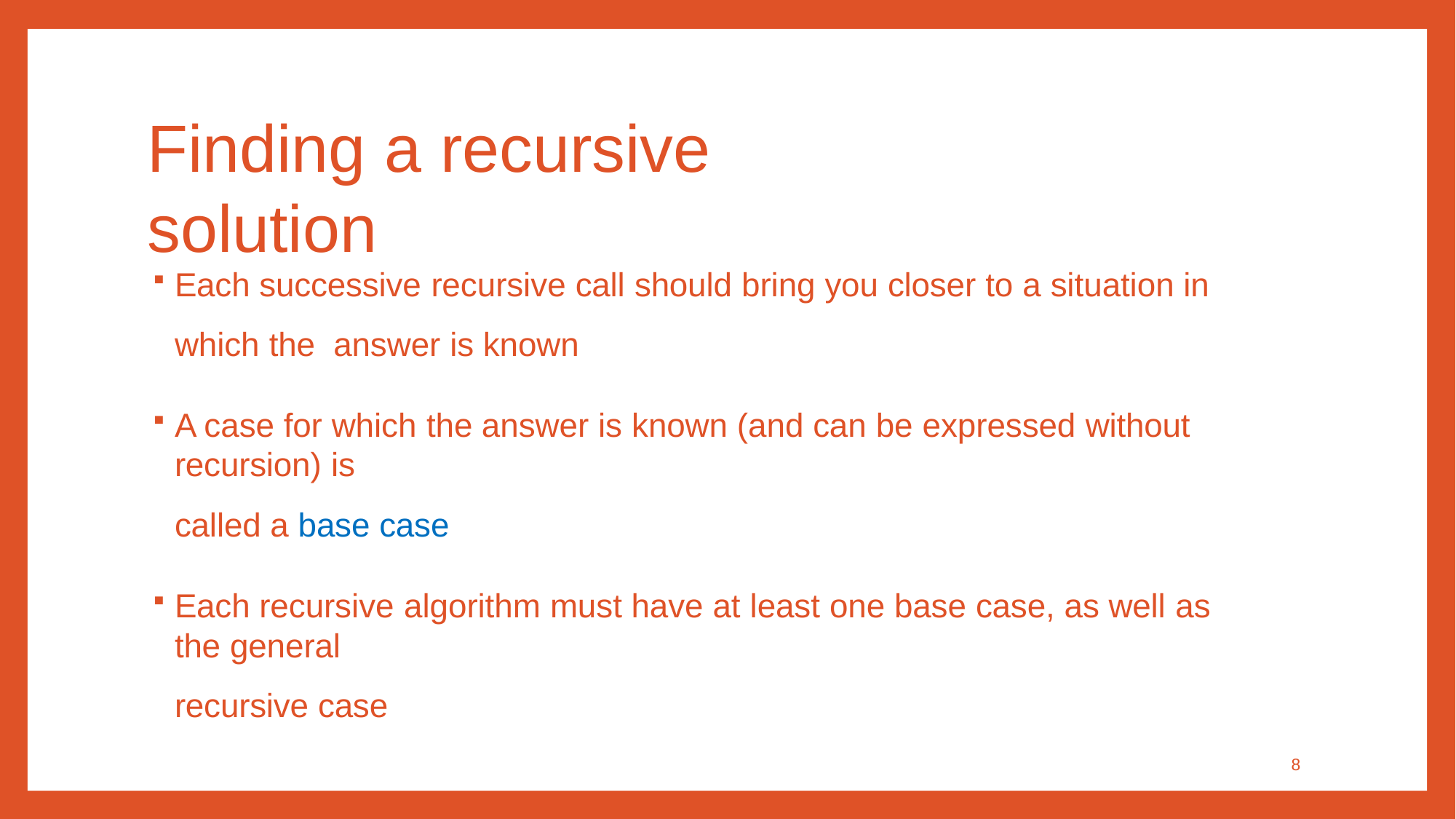

# Finding a recursive solution
Each successive recursive call should bring you closer to a situation in which the  answer is known

A case for which the answer is known (and can be expressed without recursion) is
called a base case

Each recursive algorithm must have at least one base case, as well as the general
recursive case
8